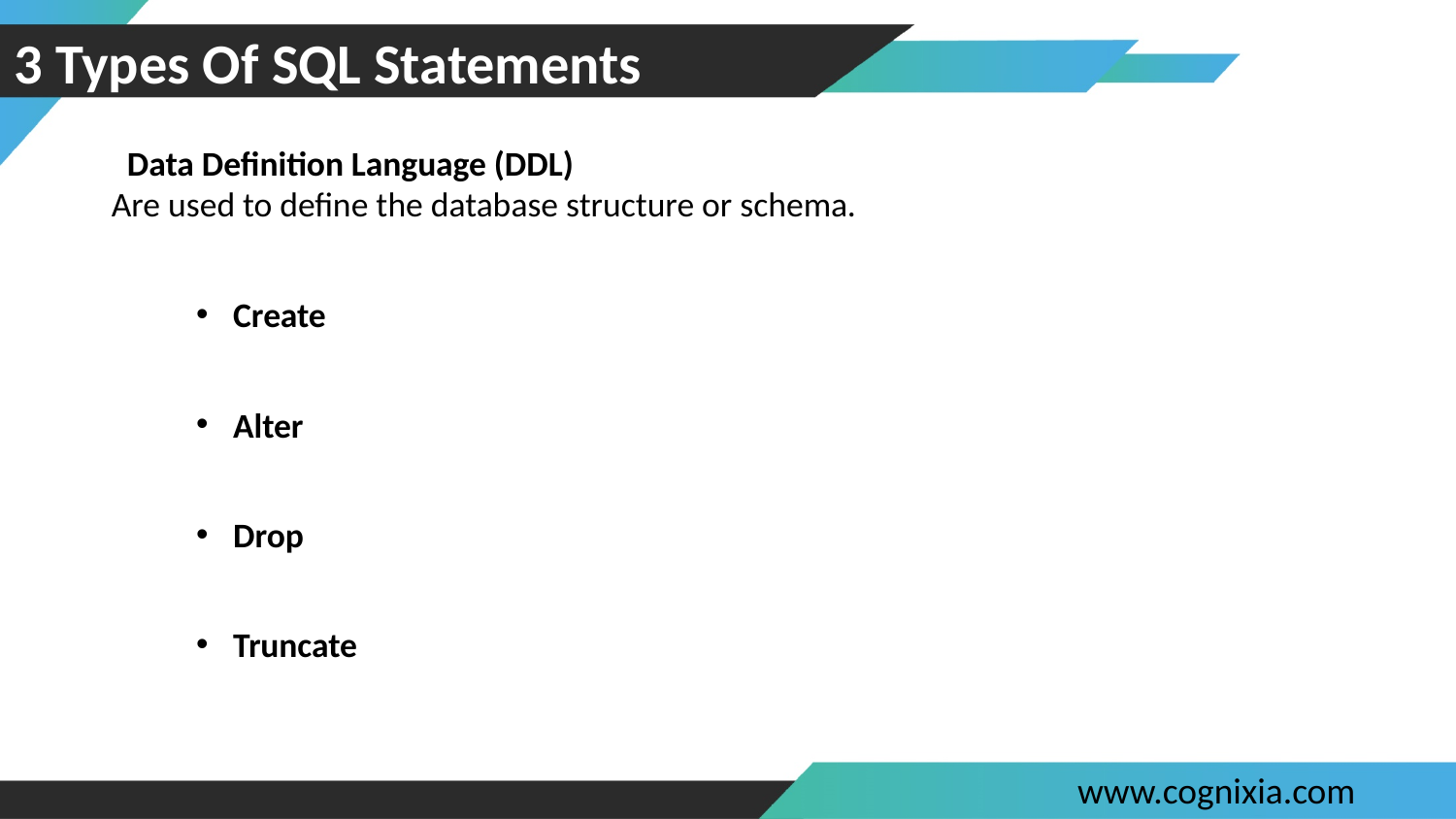

# 3 Types Of SQL Statements
Data Definition Language (DDL)
Are used to define the database structure or schema.

Create

Alter

Drop

Truncate